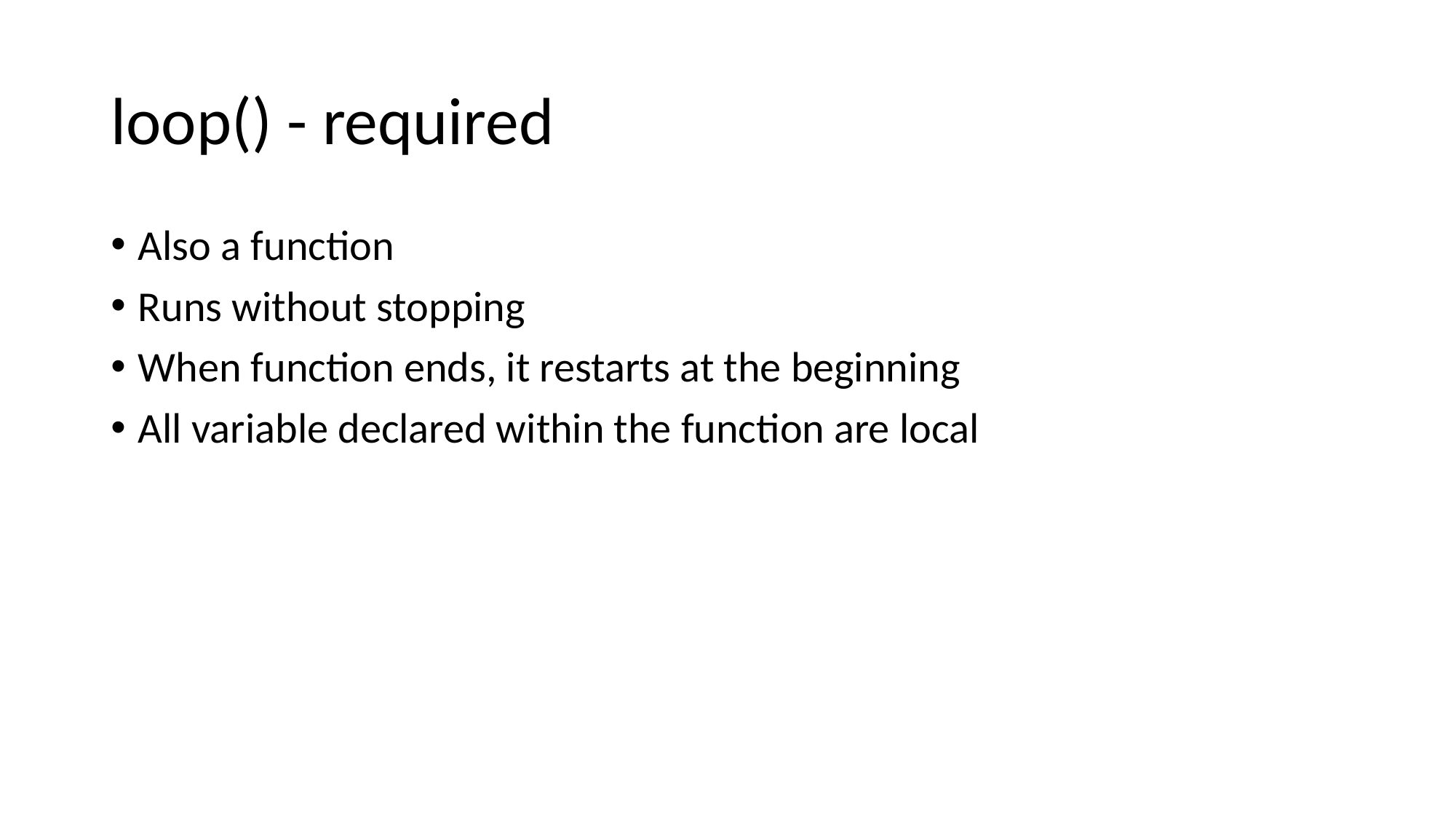

# loop() - required
Also a function
Runs without stopping
When function ends, it restarts at the beginning
All variable declared within the function are local